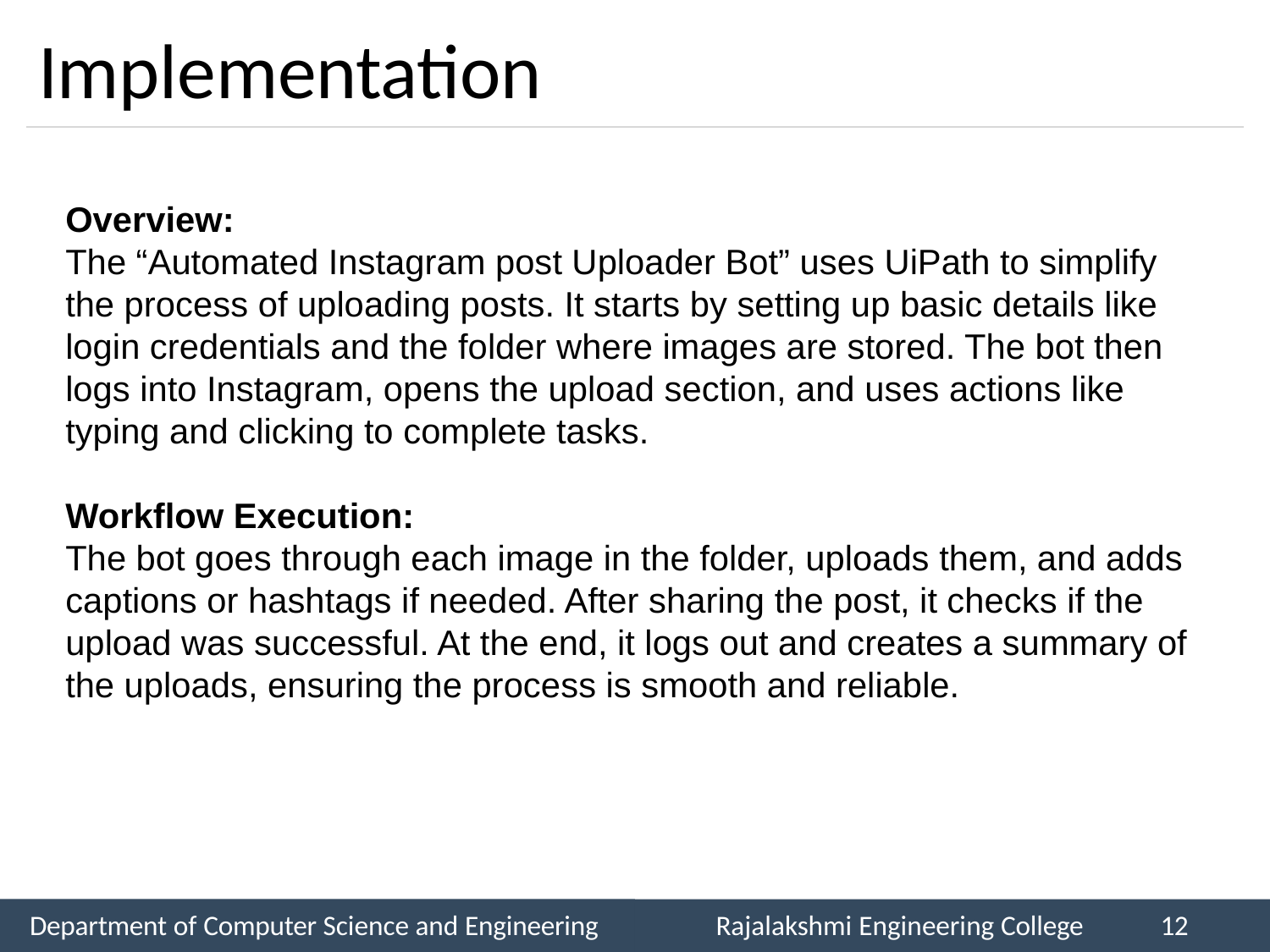

# Implementation
Overview:
The “Automated Instagram post Uploader Bot” uses UiPath to simplify the process of uploading posts. It starts by setting up basic details like login credentials and the folder where images are stored. The bot then logs into Instagram, opens the upload section, and uses actions like typing and clicking to complete tasks.

Workflow Execution:
The bot goes through each image in the folder, uploads them, and adds captions or hashtags if needed. After sharing the post, it checks if the upload was successful. At the end, it logs out and creates a summary of the uploads, ensuring the process is smooth and reliable.

Department of Computer Science and Engineering
Rajalakshmi Engineering College
12